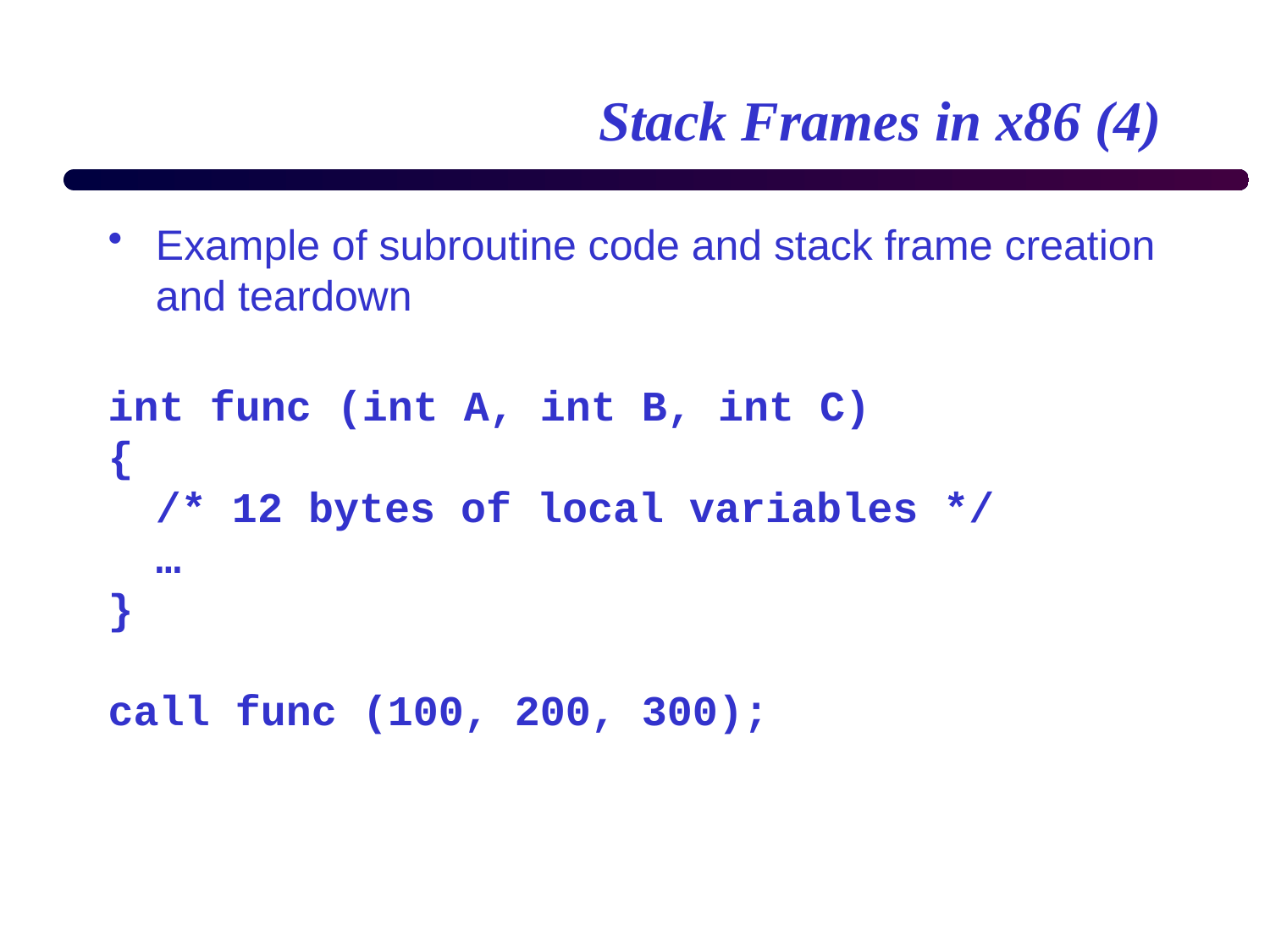

# Stack Frames in x86 (4)
Example of subroutine code and stack frame creation and teardown

int func (int A, int B, int C)
{
	/* 12 bytes of local variables */
	…
}

call func (100, 200, 300);